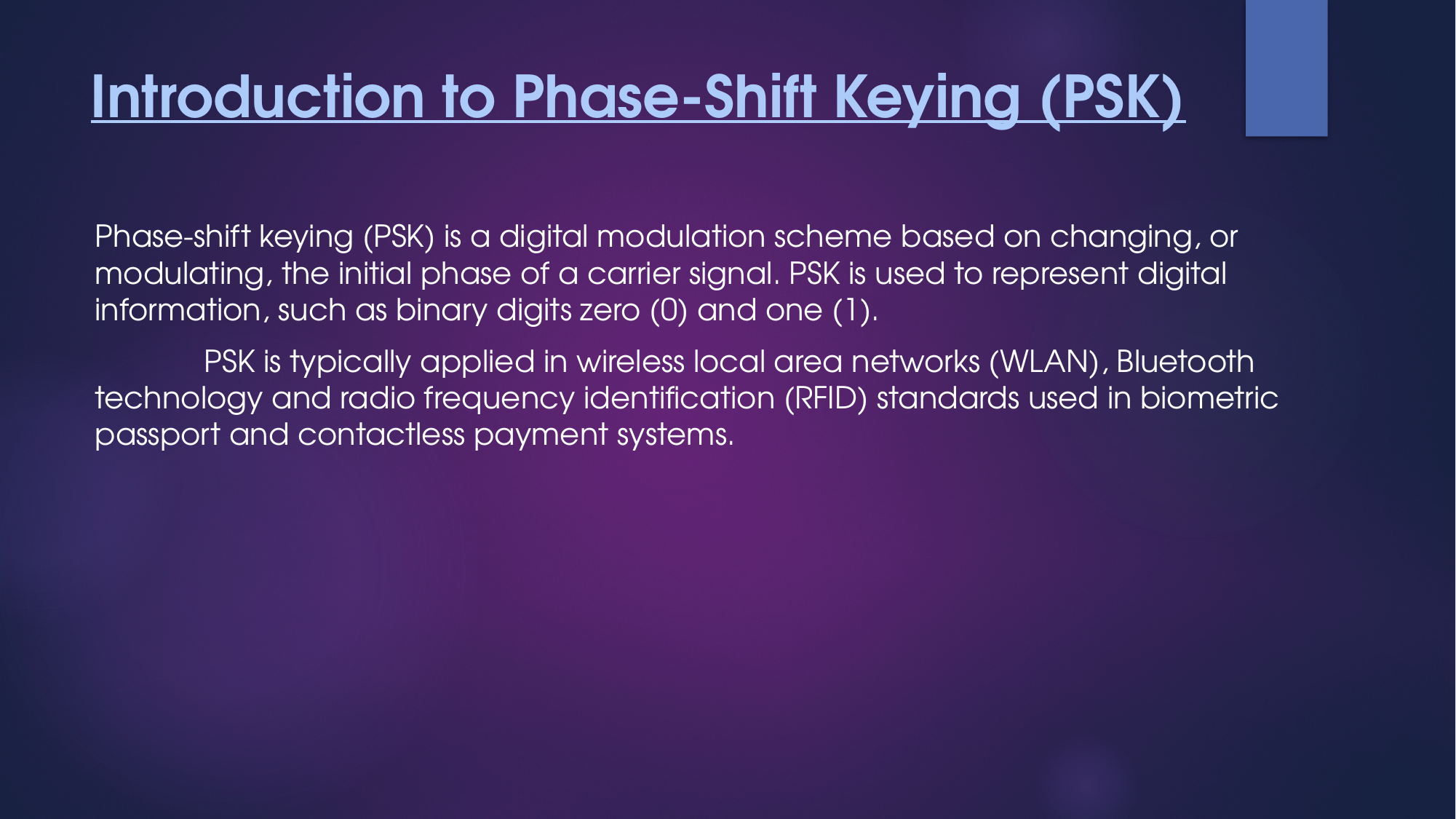

# Introduction to Phase-Shift Keying (PSK)
Phase-shift keying (PSK) is a digital modulation scheme based on changing, or modulating, the initial phase of a carrier signal. PSK is used to represent digital information, such as binary digits zero (0) and one (1).
	PSK is typically applied in wireless local area networks (WLAN), Bluetooth technology and radio frequency identification (RFID) standards used in biometric passport and contactless payment systems.